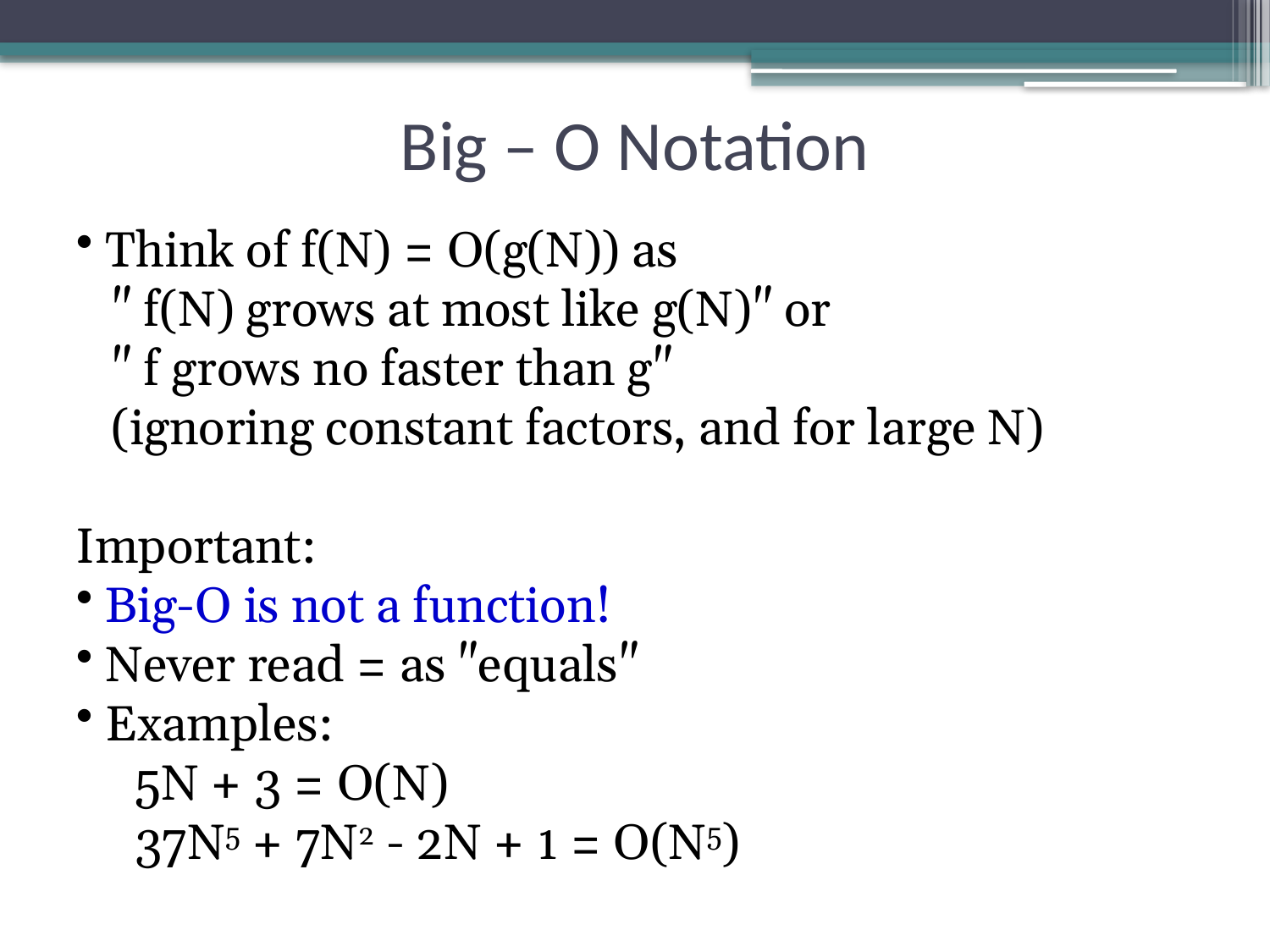

# Big – O Notation
 Think of f(N) = O(g(N)) as
   " f(N) grows at most like g(N)" or
   " f grows no faster than g"
   (ignoring constant factors, and for large N)

Important:
 Big-O is not a function!
 Never read = as "equals"
 Examples:
     5N + 3 = O(N)
     37N5 + 7N2 - 2N + 1 = O(N5)